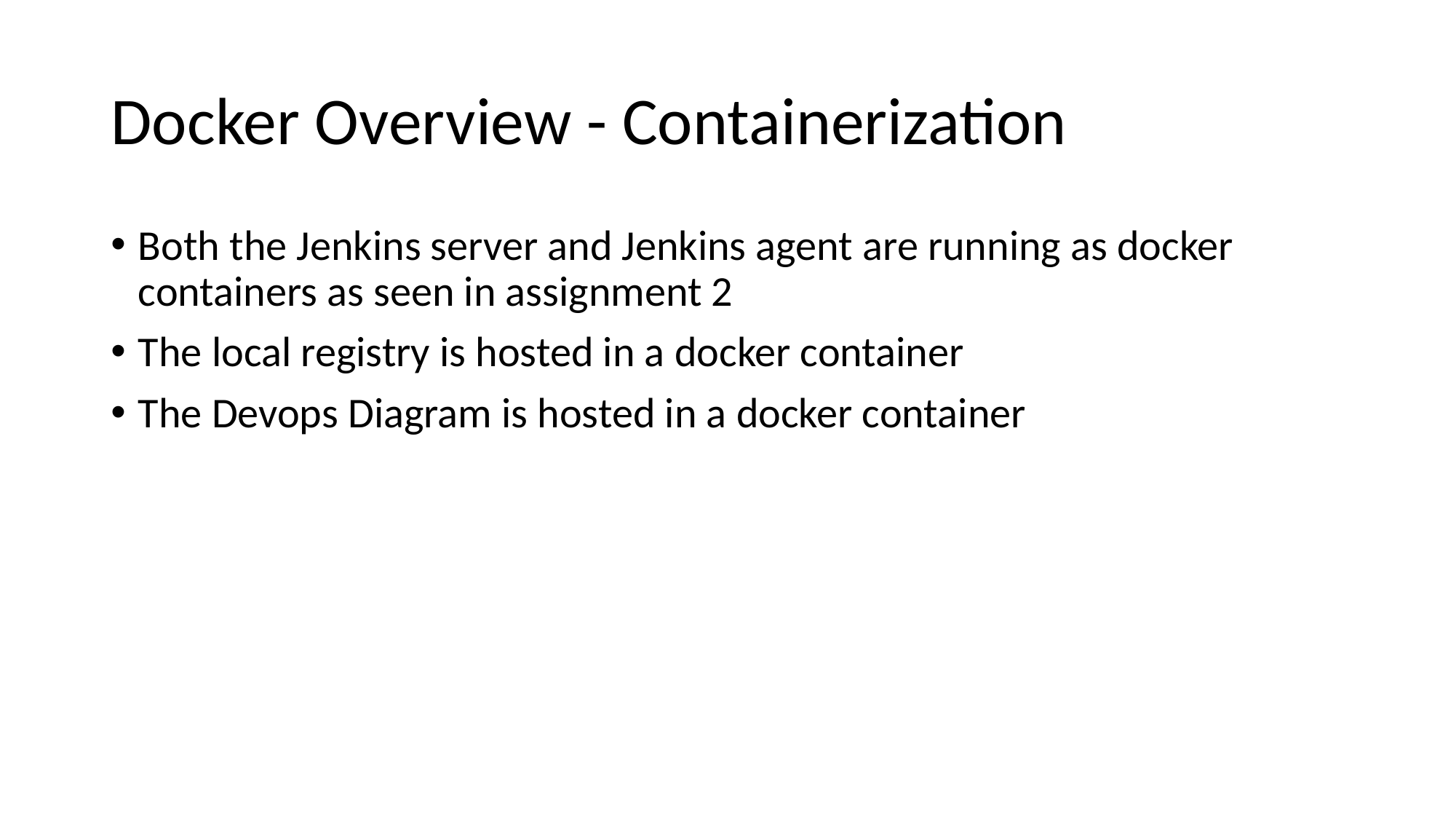

# Docker Overview - Containerization
Both the Jenkins server and Jenkins agent are running as docker containers as seen in assignment 2
The local registry is hosted in a docker container
The Devops Diagram is hosted in a docker container